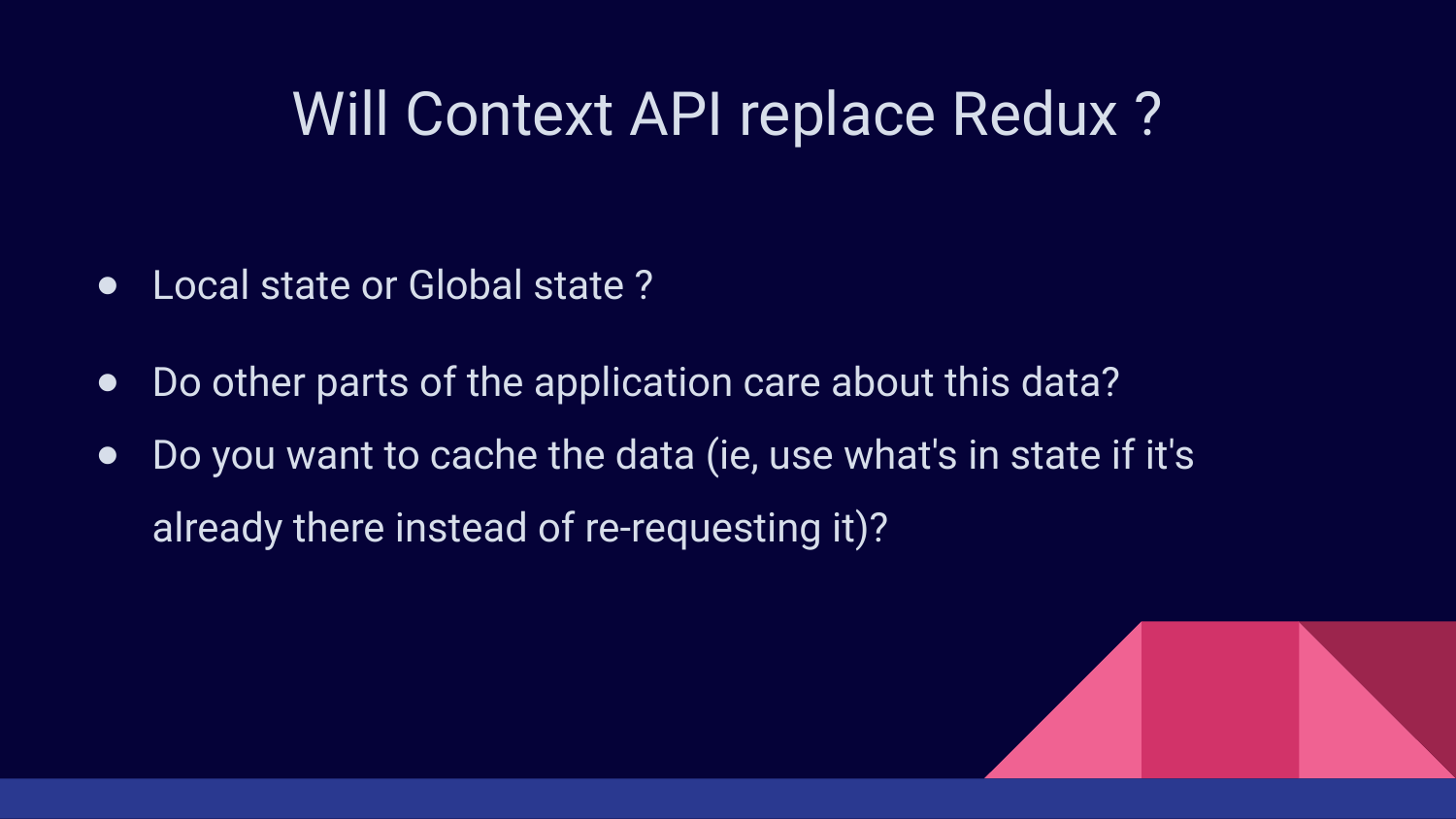

# Will Context API replace Redux ?
Local state or Global state ?
Do other parts of the application care about this data?
Do you want to cache the data (ie, use what's in state if it's already there instead of re-requesting it)?